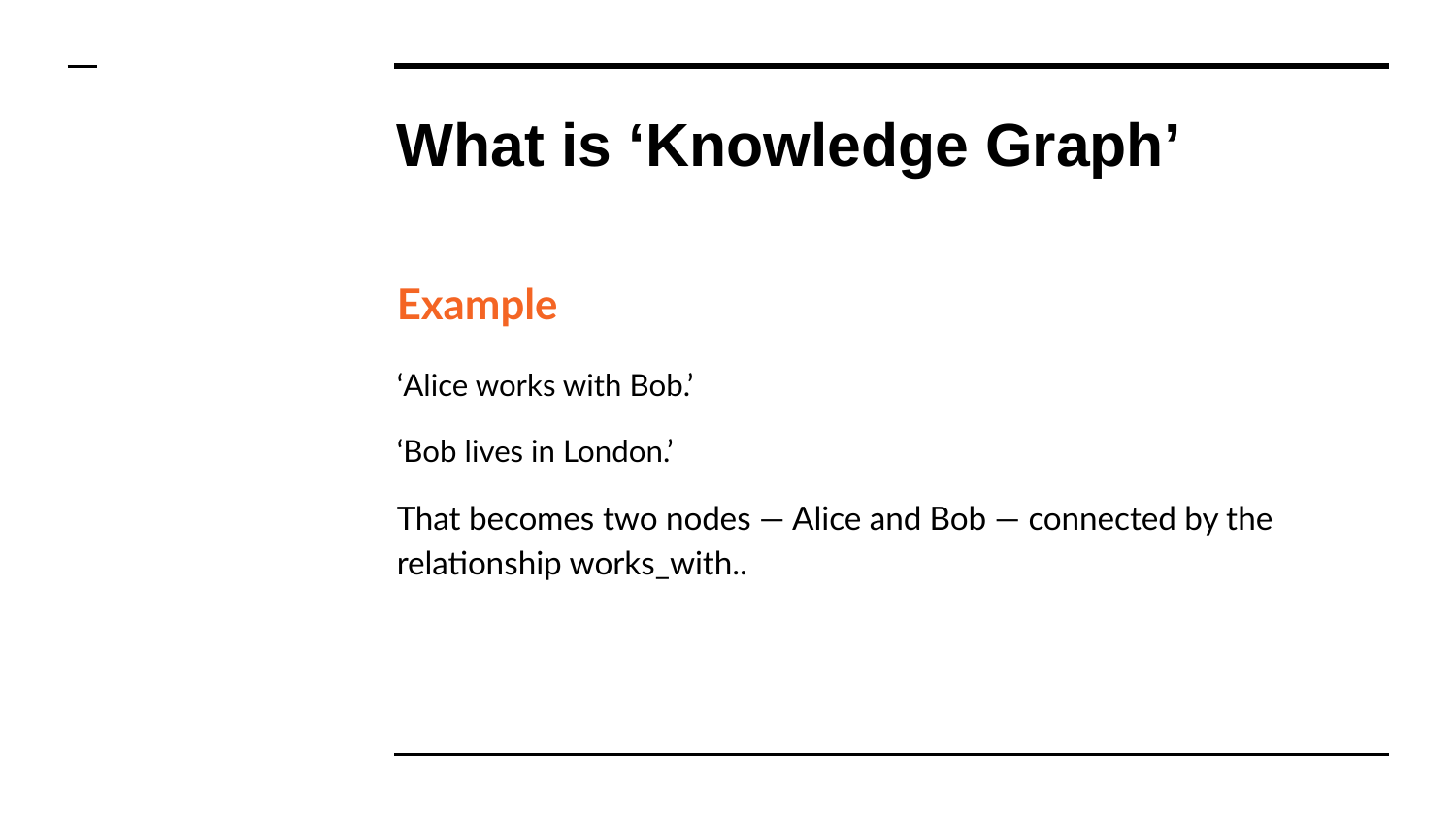

# What is ‘Knowledge Graph’
Example
‘Alice works with Bob.’
‘Bob lives in London.’
That becomes two nodes — Alice and Bob — connected by the relationship works_with..